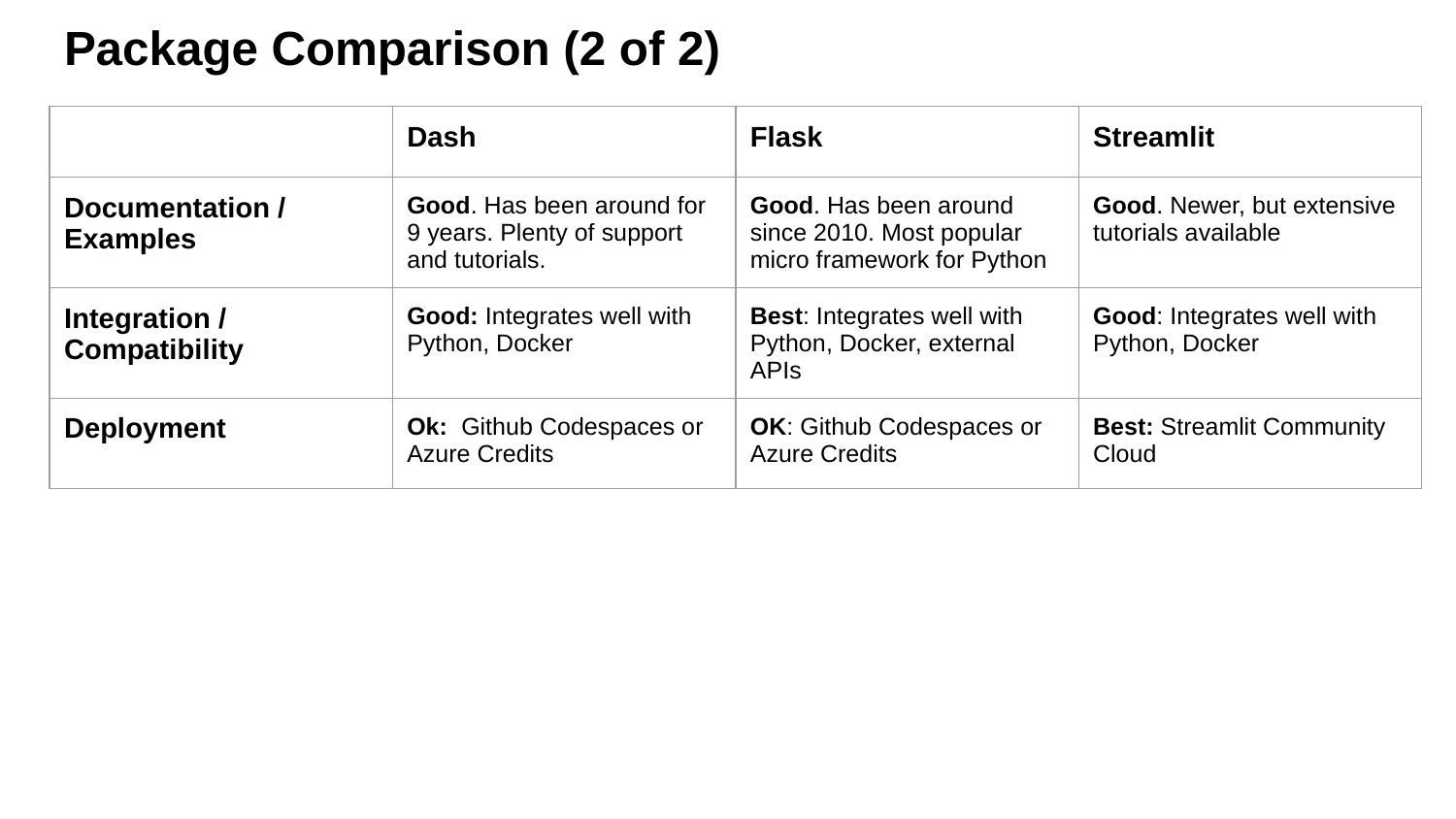

# Package Comparison (2 of 2)
|  | Dash | Flask | Streamlit |
| --- | --- | --- | --- |
| Documentation / Examples | Good. Has been around for 9 years. Plenty of support and tutorials. | Good. Has been around since 2010. Most popular micro framework for Python | Good. Newer, but extensive tutorials available |
| Integration / Compatibility | Good: Integrates well with Python, Docker | Best: Integrates well with Python, Docker, external APIs | Good: Integrates well with Python, Docker |
| Deployment | Ok: Github Codespaces or Azure Credits | OK: Github Codespaces or Azure Credits | Best: Streamlit Community Cloud |